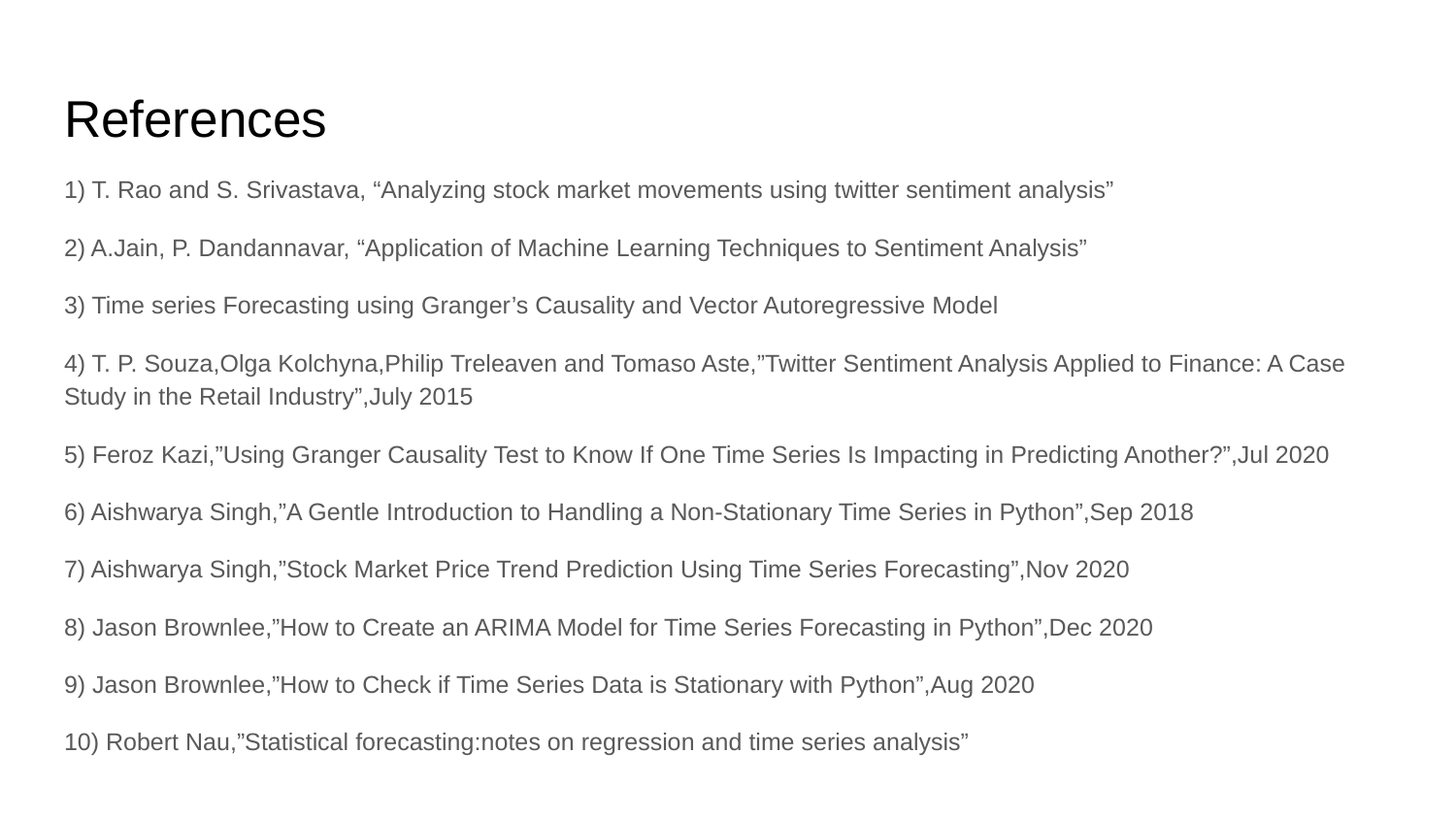

# References
1) T. Rao and S. Srivastava, “Analyzing stock market movements using twitter sentiment analysis”
2) A.Jain, P. Dandannavar, “Application of Machine Learning Techniques to Sentiment Analysis”
3) Time series Forecasting using Granger’s Causality and Vector Autoregressive Model
4) T. P. Souza,Olga Kolchyna,Philip Treleaven and Tomaso Aste,”Twitter Sentiment Analysis Applied to Finance: A Case Study in the Retail Industry”,July 2015
5) Feroz Kazi,”Using Granger Causality Test to Know If One Time Series Is Impacting in Predicting Another?”,Jul 2020
6) Aishwarya Singh,”A Gentle Introduction to Handling a Non-Stationary Time Series in Python”,Sep 2018
7) Aishwarya Singh,”Stock Market Price Trend Prediction Using Time Series Forecasting”,Nov 2020
8) Jason Brownlee,”How to Create an ARIMA Model for Time Series Forecasting in Python”,Dec 2020
9) Jason Brownlee,”How to Check if Time Series Data is Stationary with Python”,Aug 2020
10) Robert Nau,”Statistical forecasting:notes on regression and time series analysis”